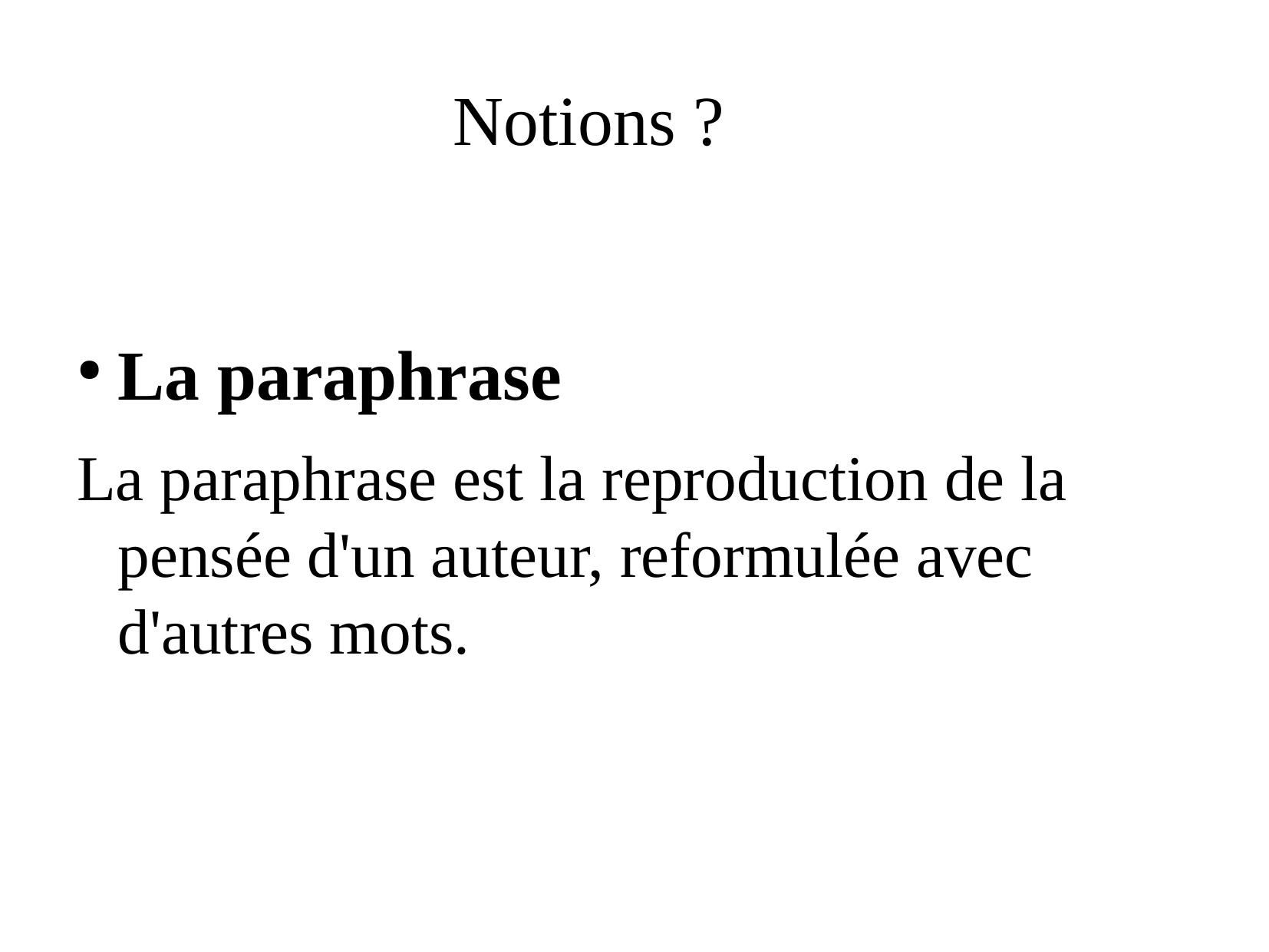

Notions ?

La paraphrase
La paraphrase est la reproduction de la pensée d'un auteur, reformulée avec d'autres mots.